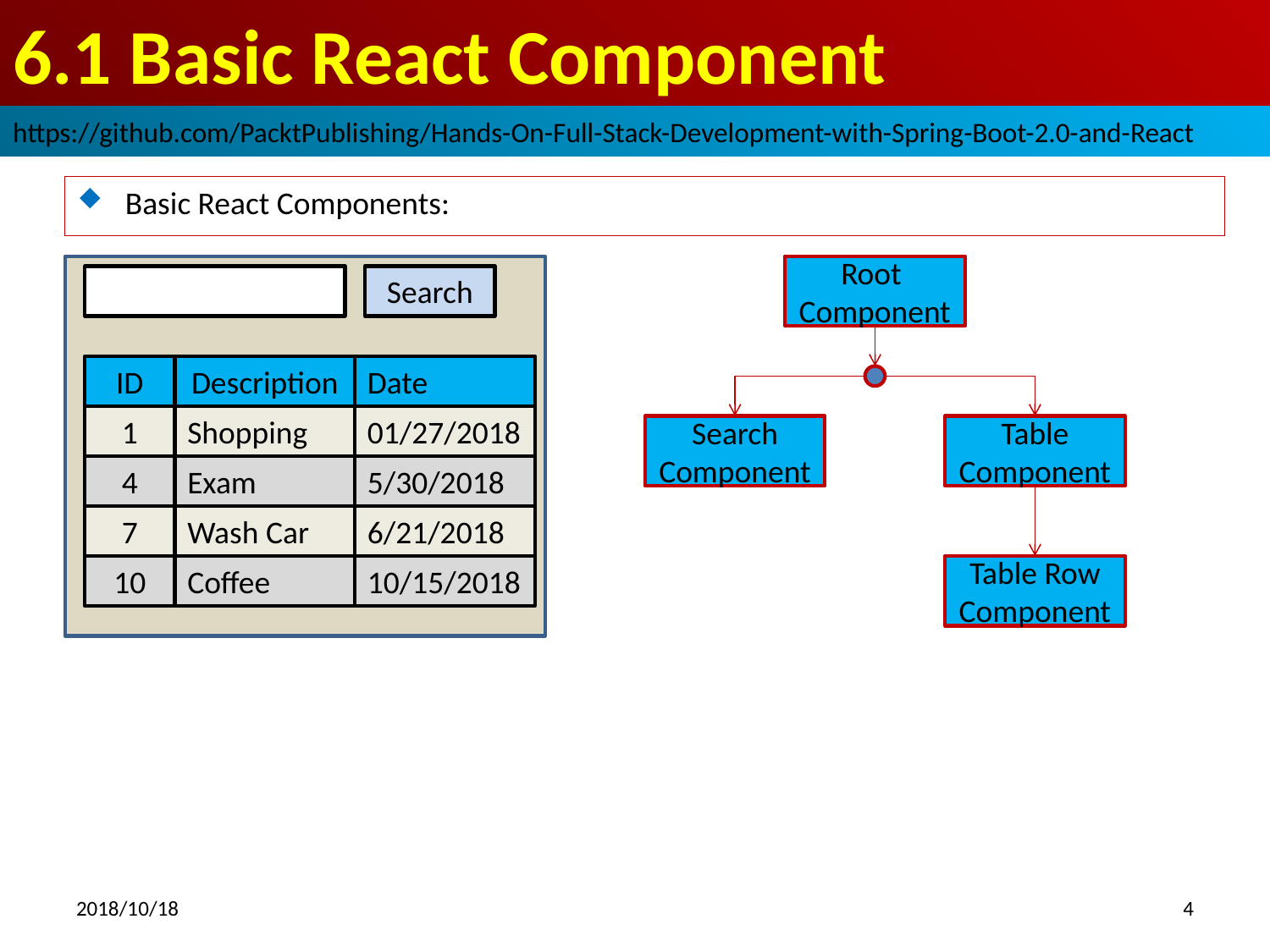

# 6.1 Basic React Component
https://github.com/PacktPublishing/Hands-On-Full-Stack-Development-with-Spring-Boot-2.0-and-React
Basic React Components:

Root
Component

Search
ID
Description
Date

1
Shopping
01/27/2018
Search Component
Table Component
4
Exam
5/30/2018
7
Wash Car
6/21/2018
10
Coffee
10/15/2018
Table Row Component
2018/10/18
4